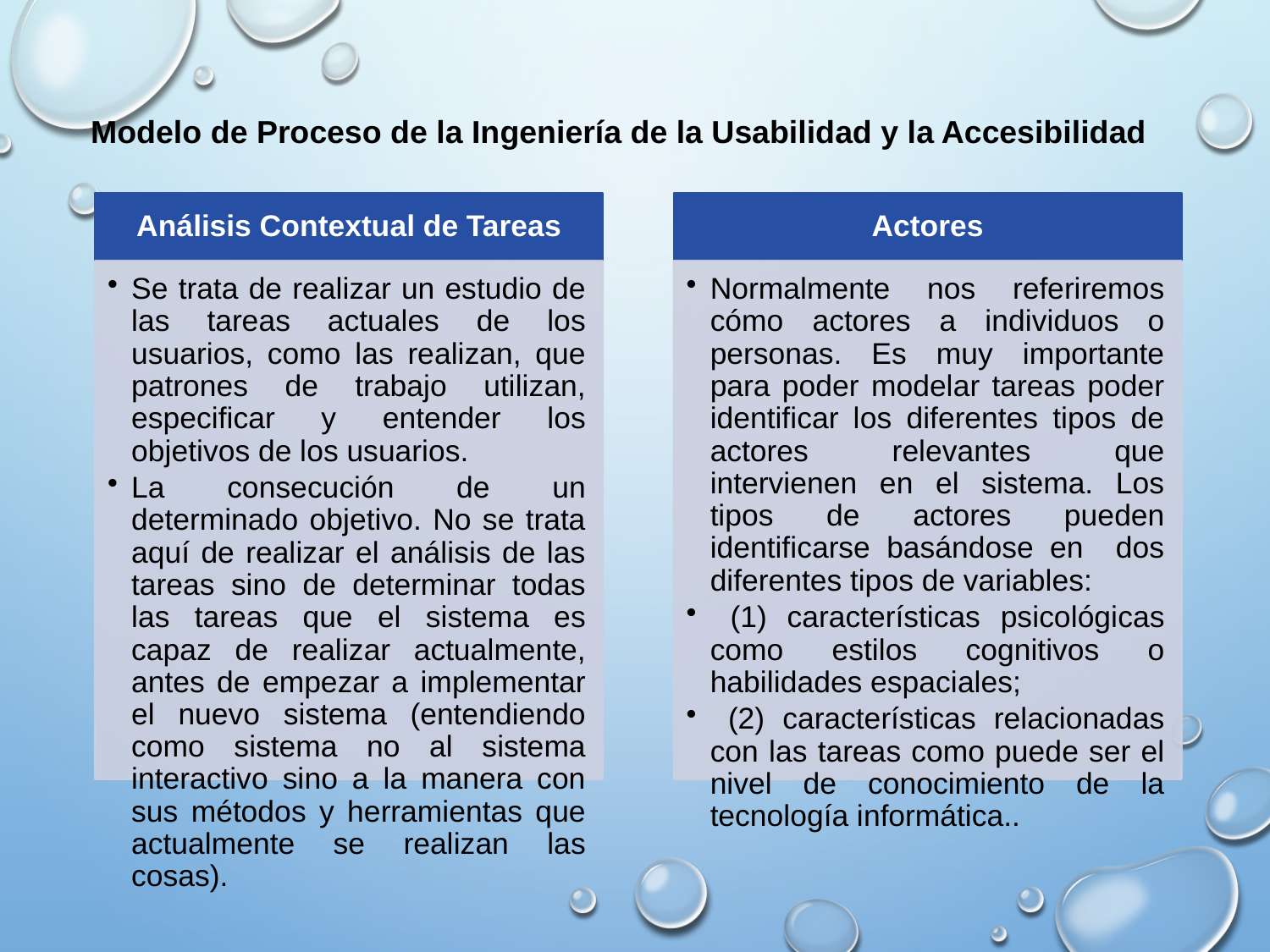

Modelo de Proceso de la Ingeniería de la Usabilidad y la Accesibilidad
Análisis Contextual de Tareas
Se trata de realizar un estudio de las tareas actuales de los usuarios, como las realizan, que patrones de trabajo utilizan, especificar y entender los objetivos de los usuarios.
La consecución de un determinado objetivo. No se trata aquí de realizar el análisis de las tareas sino de determinar todas las tareas que el sistema es capaz de realizar actualmente, antes de empezar a implementar el nuevo sistema (entendiendo como sistema no al sistema interactivo sino a la manera con sus métodos y herramientas que actualmente se realizan las cosas).
Actores
Normalmente nos referiremos cómo actores a individuos o personas. Es muy importante para poder modelar tareas poder identificar los diferentes tipos de actores relevantes que intervienen en el sistema. Los tipos de actores pueden identificarse basándose en  dos diferentes tipos de variables:
 (1) características psicológicas como estilos cognitivos o habilidades espaciales;
 (2) características relacionadas con las tareas como puede ser el nivel de conocimiento de la tecnología informática..